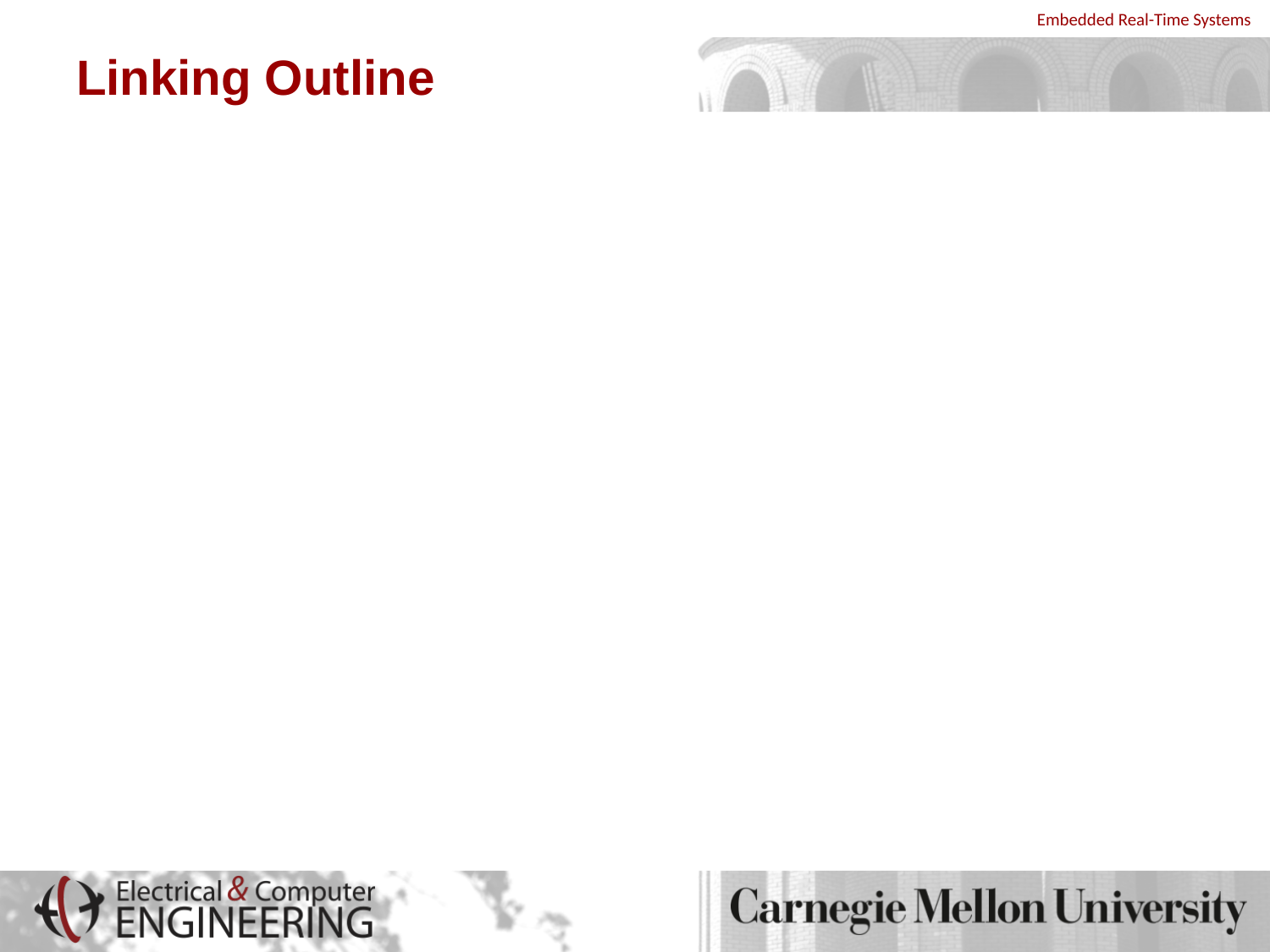

# Linking Outline
Linking
What happens during linking?
How library functions get resolved by the linker?
Different kinds of linking

Executable & Linkable Format
ELF header description
Description of the sections of an ELF file

Loading an executable file into memory